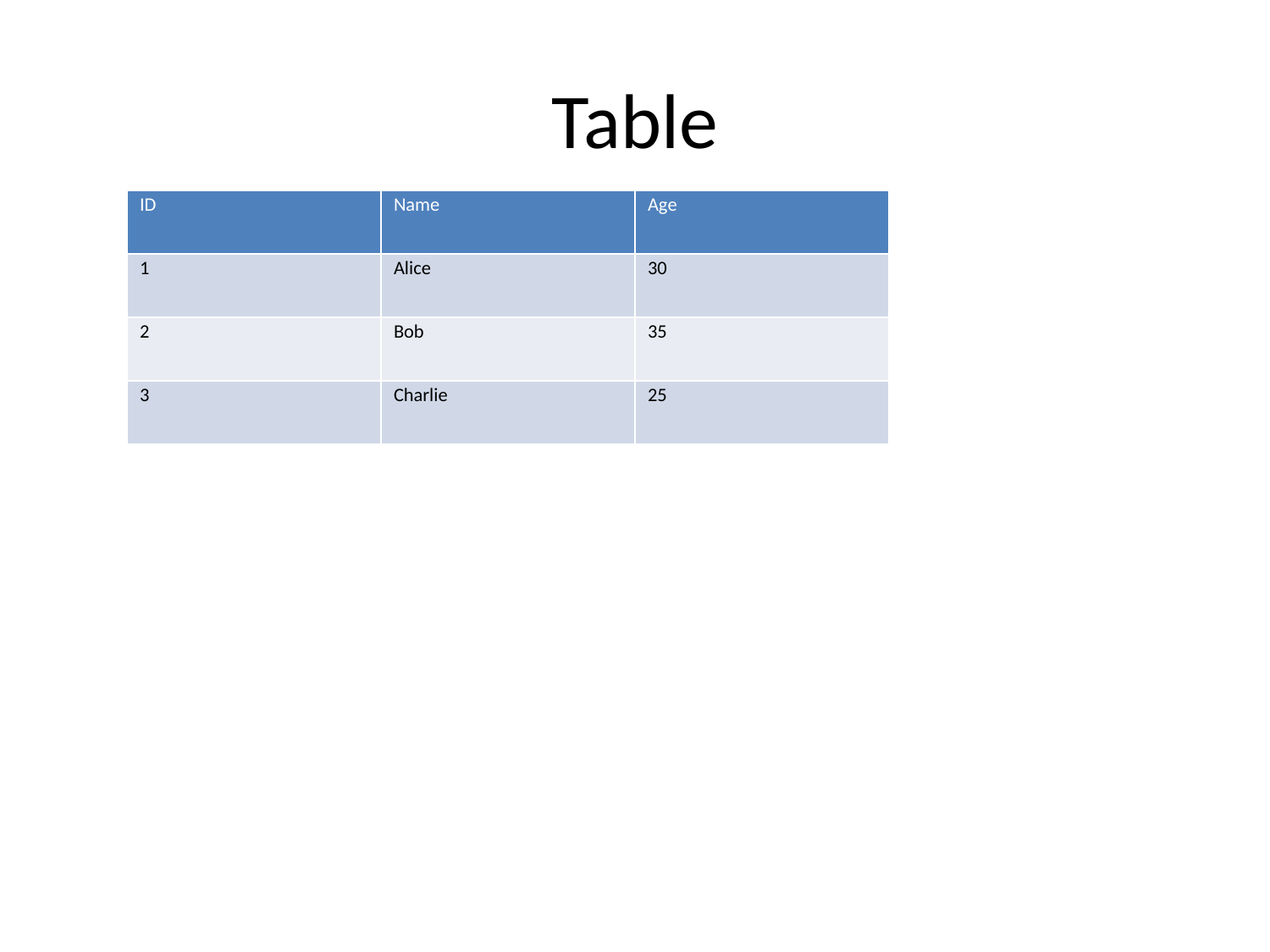

# Table
| ID | Name | Age |
| --- | --- | --- |
| 1 | Alice | 30 |
| 2 | Bob | 35 |
| 3 | Charlie | 25 |